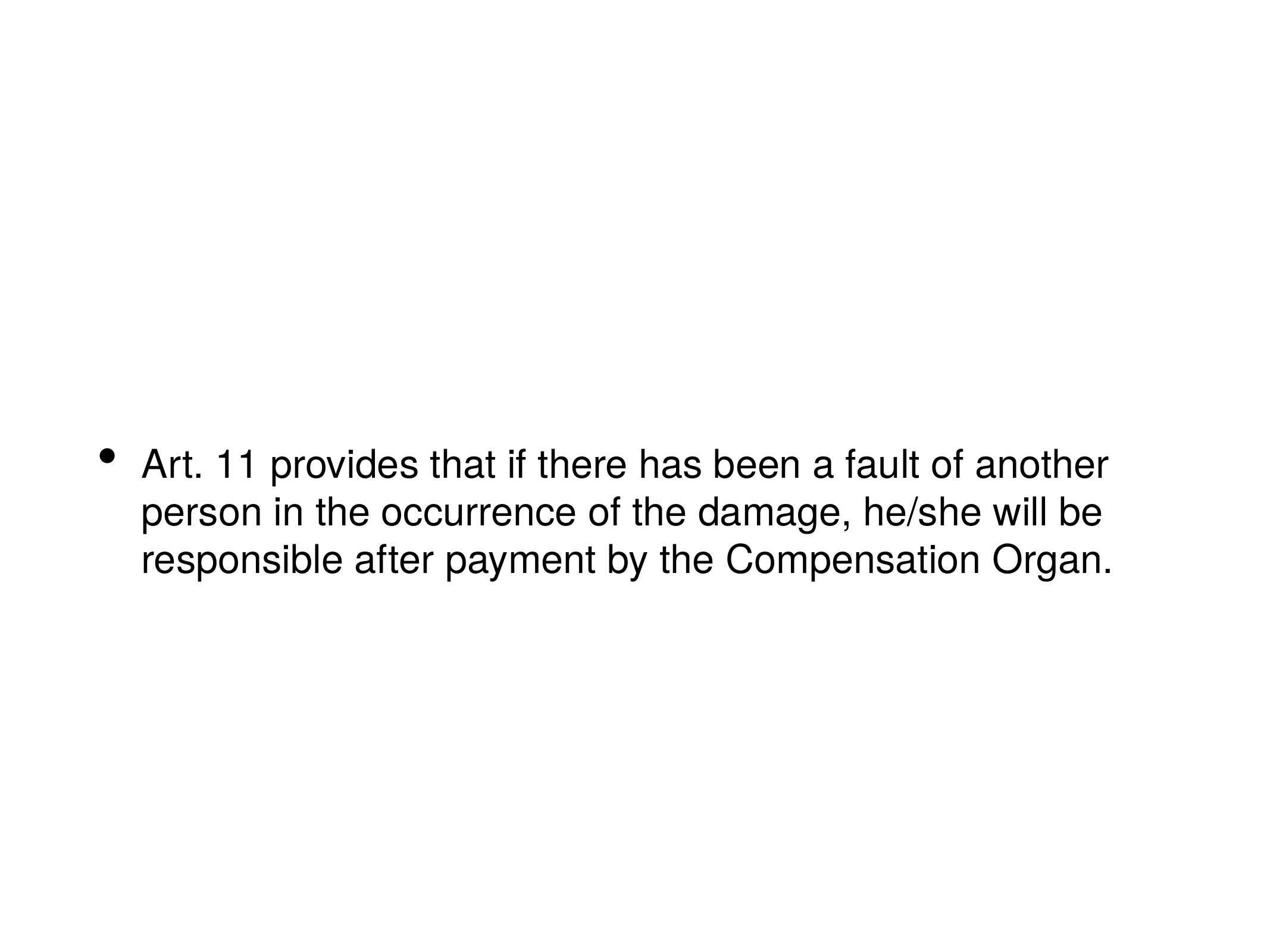

Art. 11 provides that if there has been a fault of another person in the occurrence of the damage, he/she will be responsible after payment by the Compensation Organ.